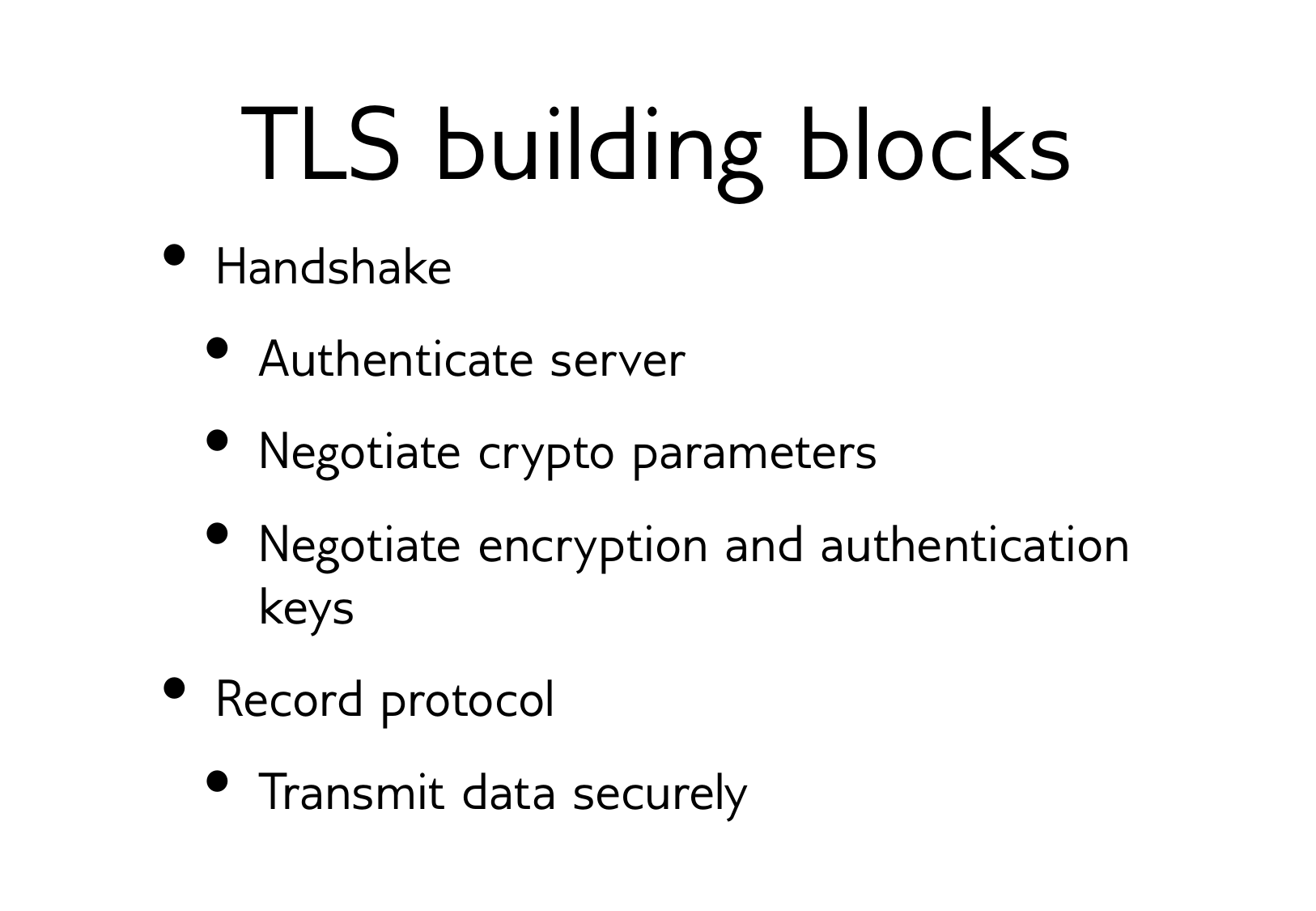

# TLS building blocks
Handshake
Authenticate server
Negotiate crypto parameters
Negotiate encryption and authentication keys
Record protocol
Transmit data securely